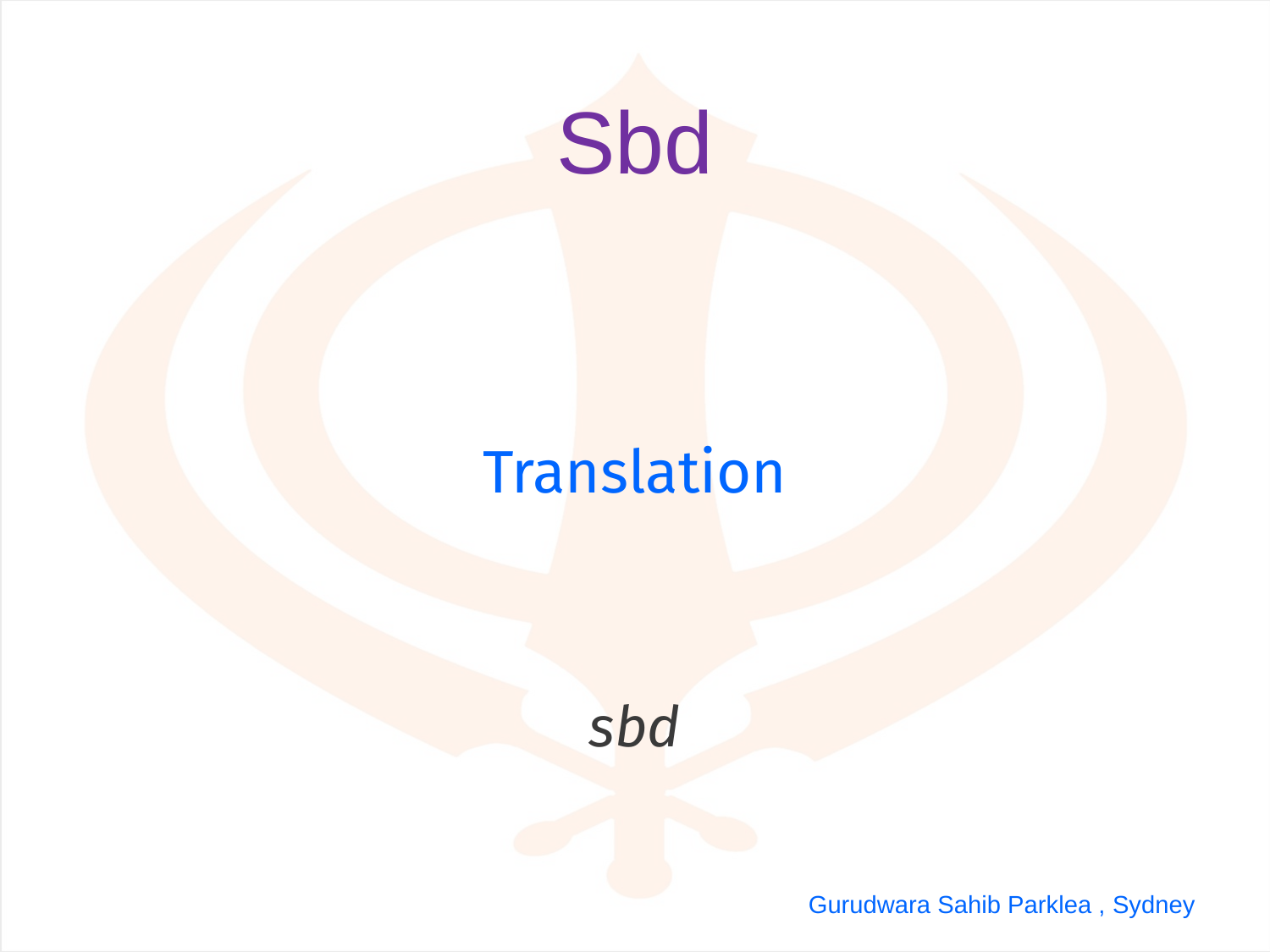

Sbd
Translation
sbd
Gurudwara Sahib Parklea , Sydney